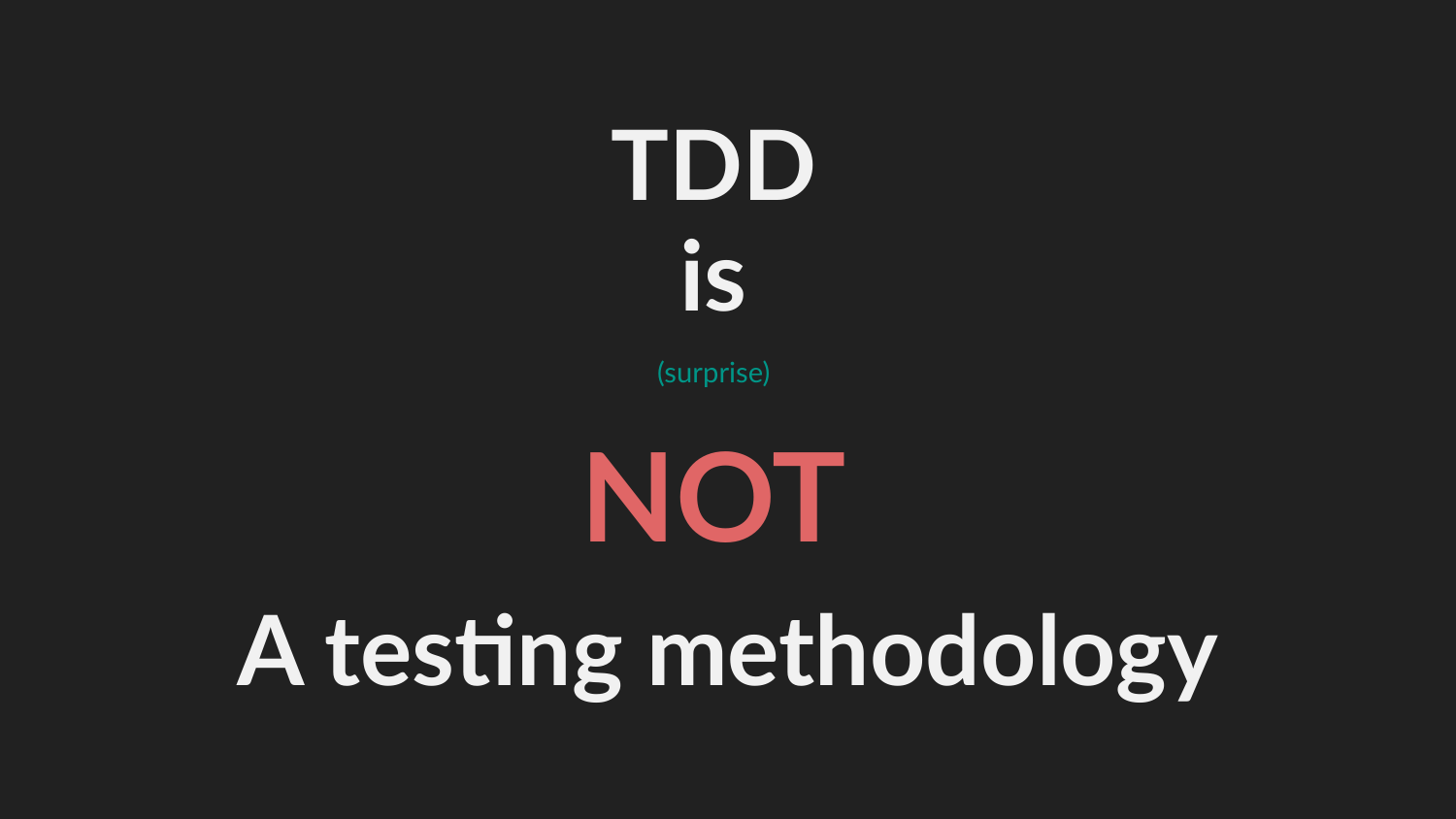

TDD
is
(surprise)
NOT
A testing methodology